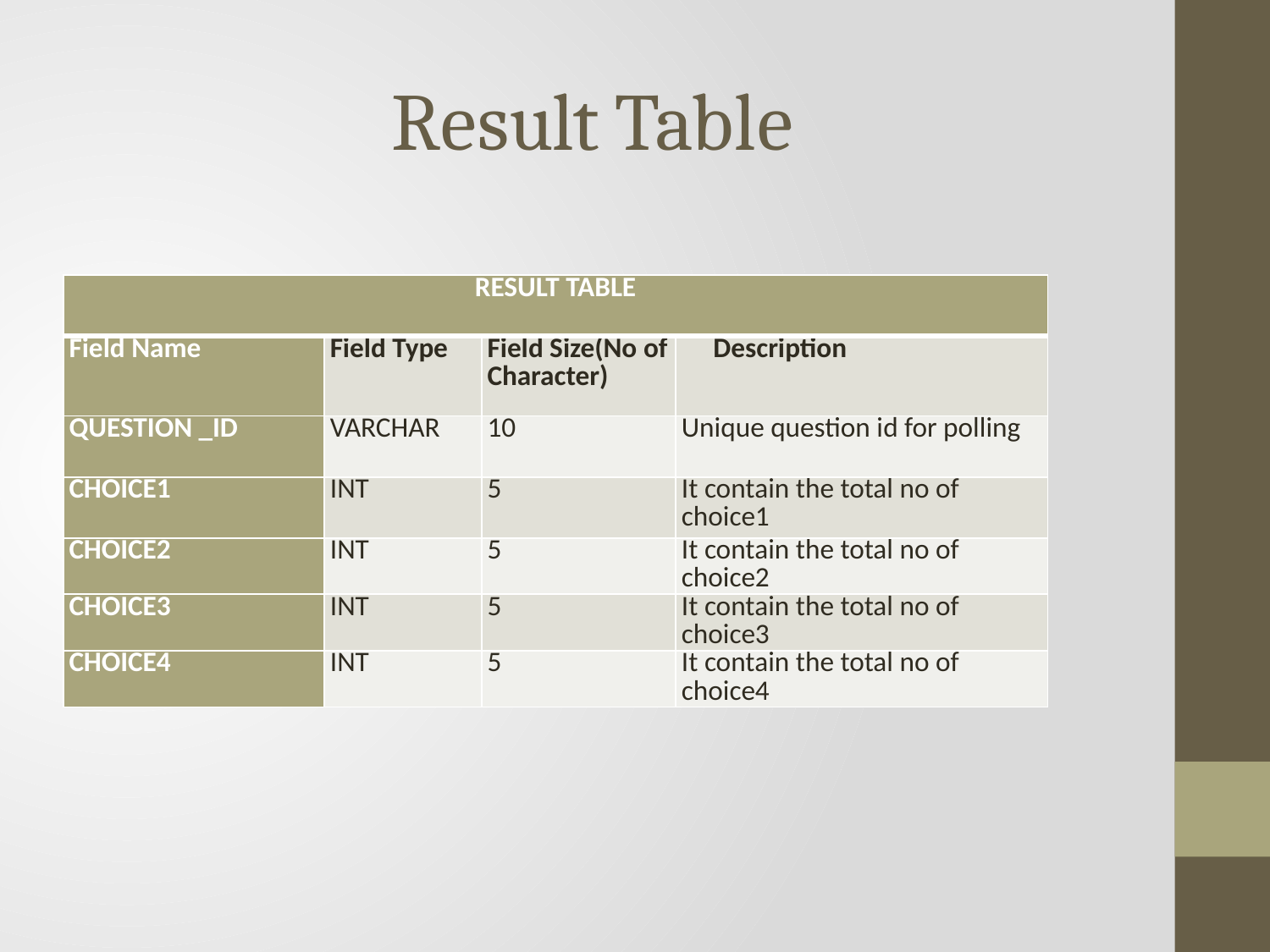

# Result Table
| RESULT TABLE |  |  |  |
| --- | --- | --- | --- |
| Field Name | Field Type | Field Size(No of Character) | Description |
| QUESTION \_ID | VARCHAR | 10 | Unique question id for polling |
| CHOICE1 | INT | 5 | It contain the total no of choice1 |
| CHOICE2 | INT | 5 | It contain the total no of choice2 |
| CHOICE3 | INT | 5 | It contain the total no of choice3 |
| CHOICE4 | INT | 5 | It contain the total no of choice4 |